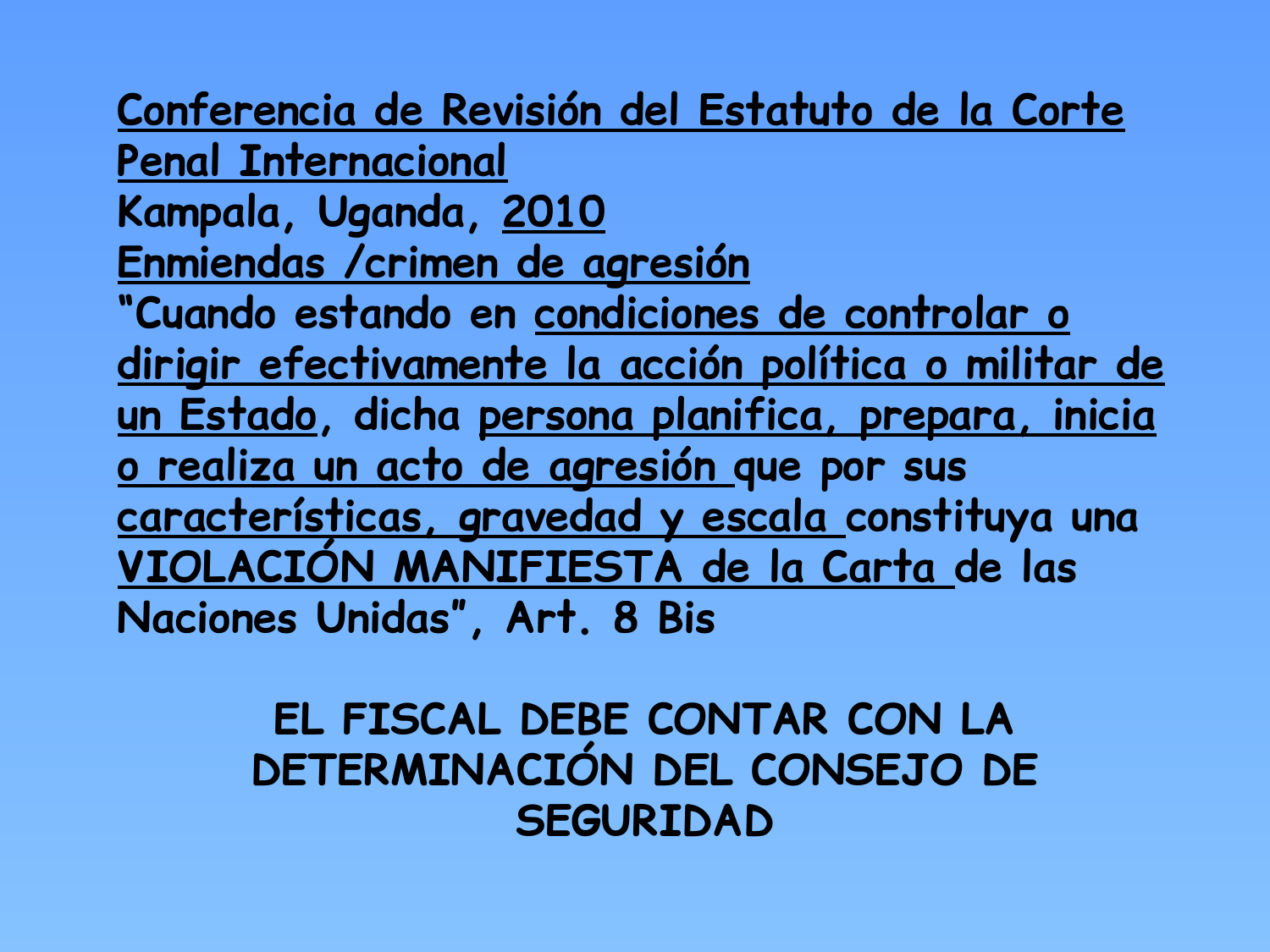

Conferencia de Revisión del Estatuto de la Corte Penal Internacional
Kampala, Uganda, 2010
Enmiendas /crimen de agresión
“Cuando estando en condiciones de controlar o dirigir efectivamente la acción política o militar de un Estado, dicha persona planifica, prepara, inicia o realiza un acto de agresión que por sus características, gravedad y escala constituya una VIOLACIÓN MANIFIESTA de la Carta de las Naciones Unidas”, Art. 8 Bis

EL FISCAL DEBE CONTAR CON LA DETERMINACIÓN DEL CONSEJO DE SEGURIDAD